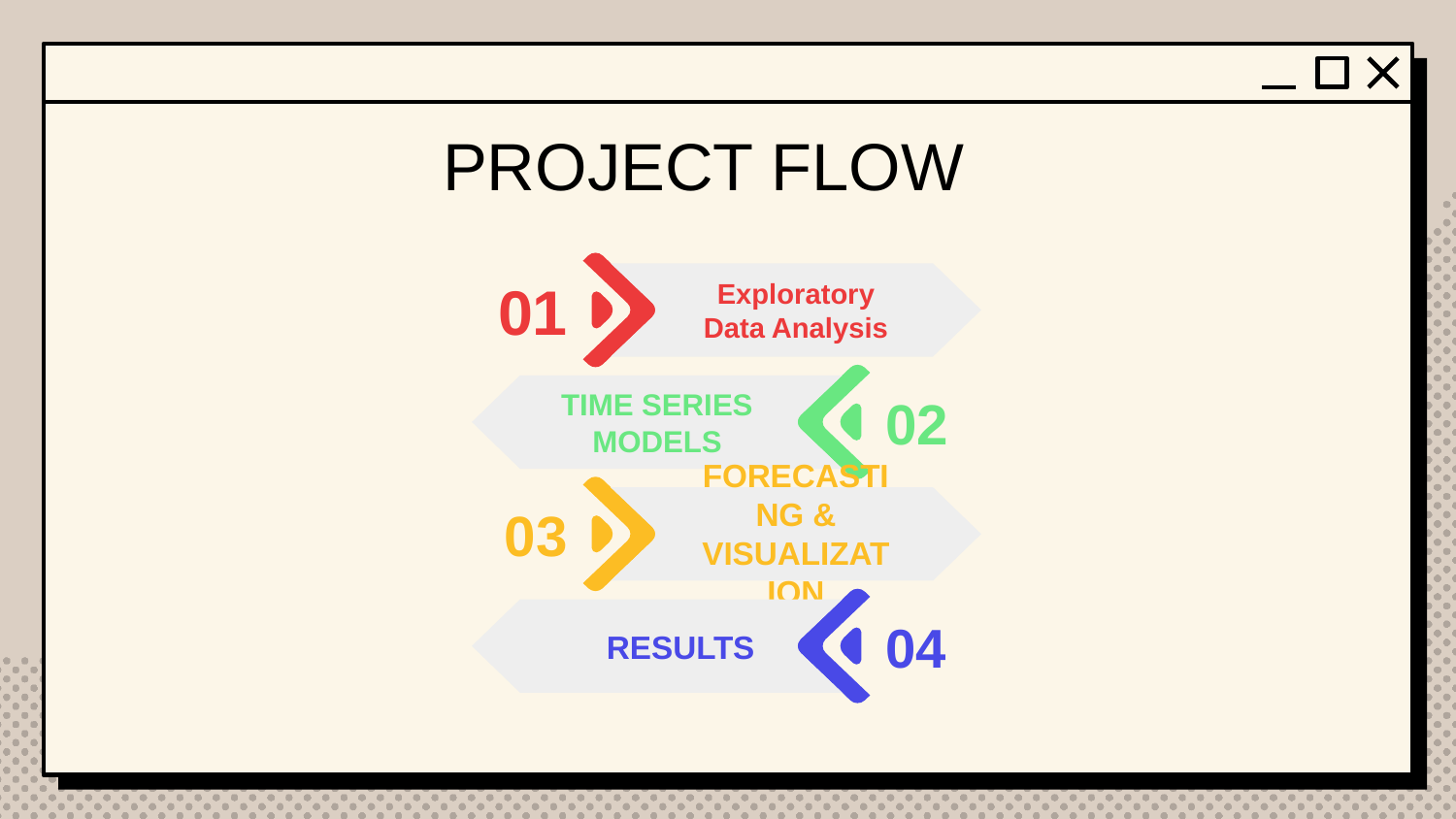

PROJECT FLOW

Exploratory Data Analysis
01

TIME SERIES MODELS
02

FORECASTING & VISUALIZATION

03

RESULTS
04